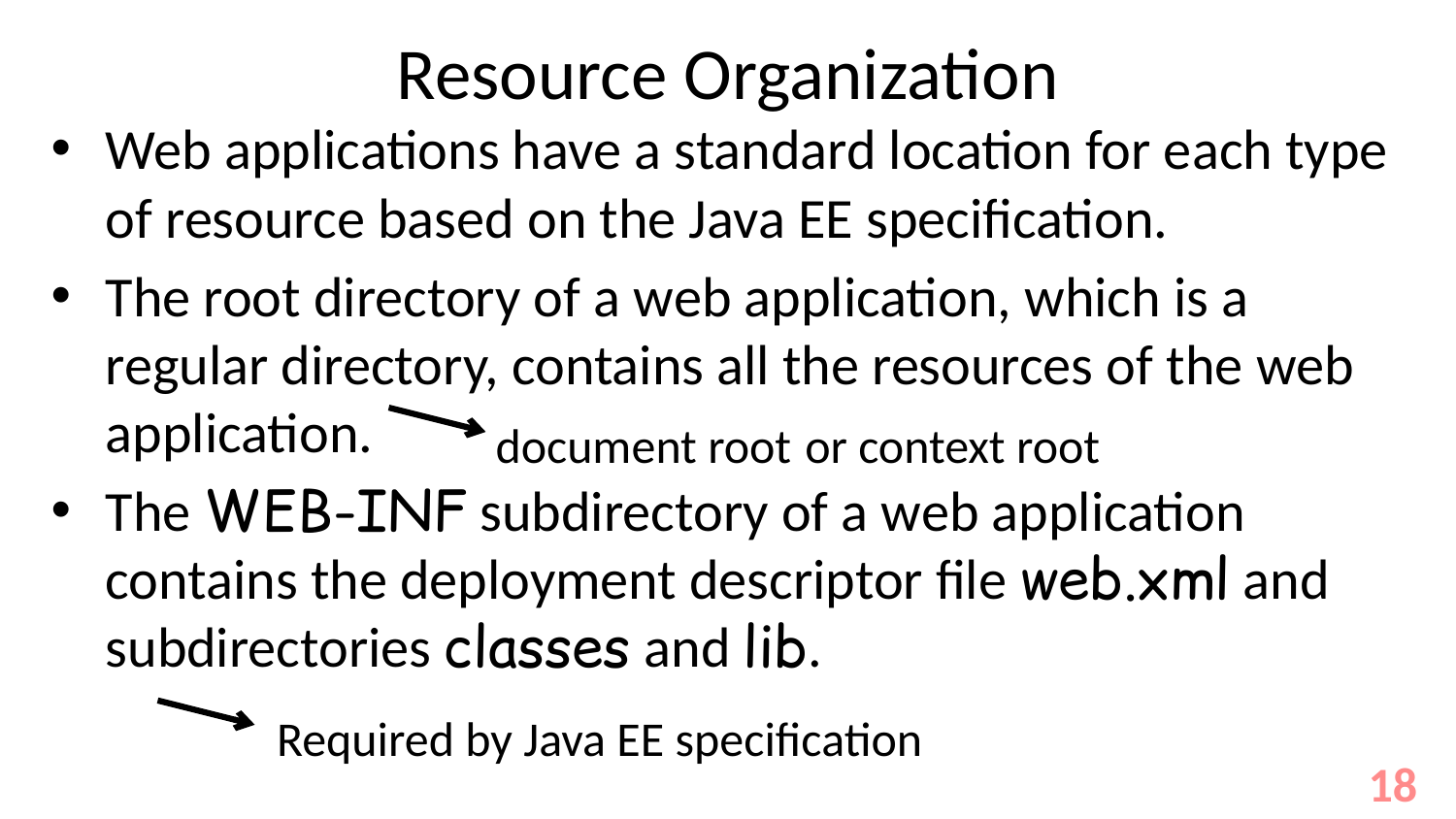

# Resource Organization
Web applications have a standard location for each type of resource based on the Java EE specification.
The root directory of a web application, which is a regular directory, contains all the resources of the web application.
The WEB-INF subdirectory of a web application contains the deployment descriptor file web.xml and subdirectories classes and lib.

or context root
document root
Required by Java EE specification
18